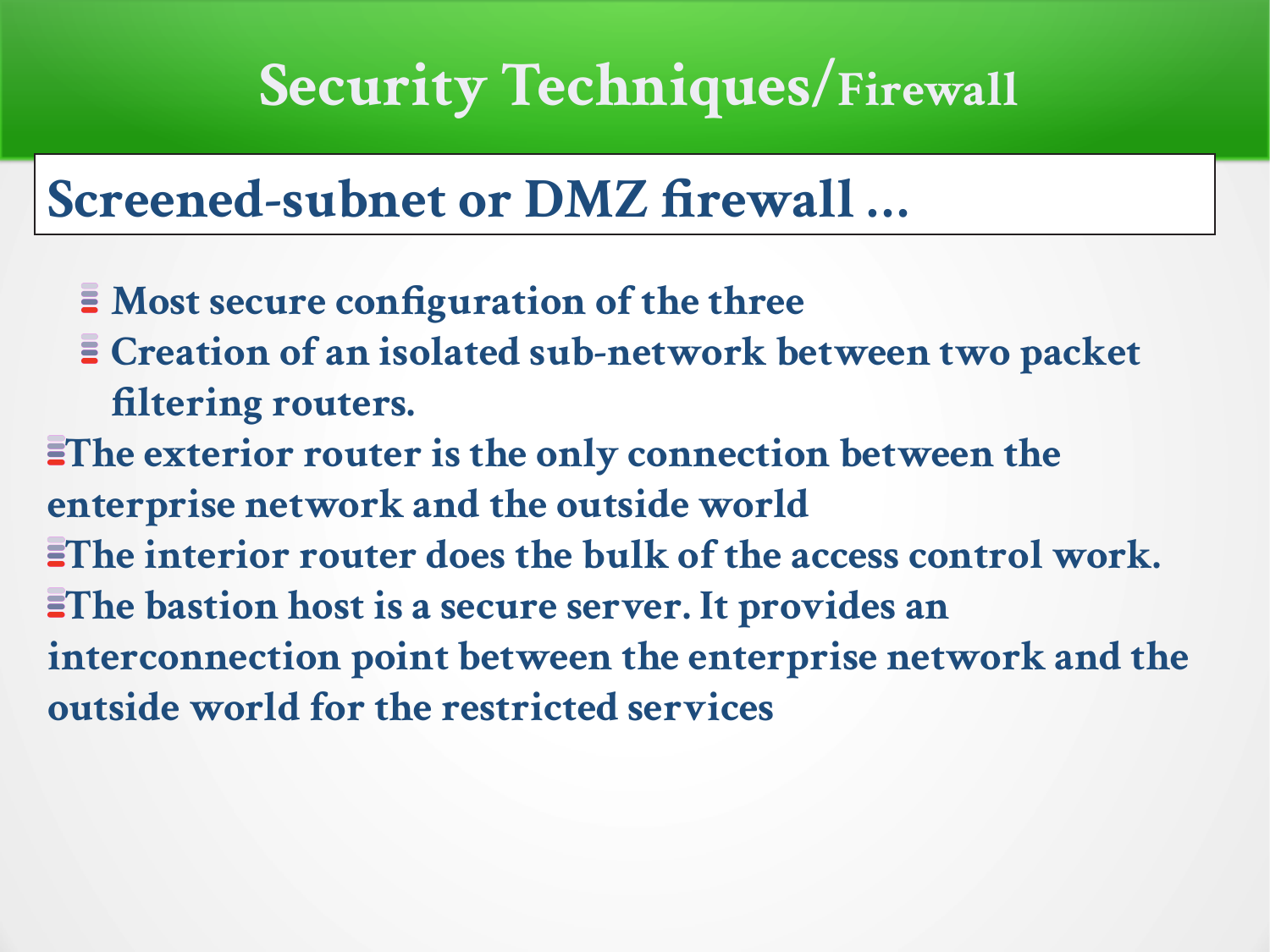

Security Techniques/Firewall
Screened-subnet or DMZ firewall …
Most secure configuration of the three
Creation of an isolated sub-network between two packet filtering routers.
The exterior router is the only connection between the enterprise network and the outside world
The interior router does the bulk of the access control work.
The bastion host is a secure server. It provides an interconnection point between the enterprise network and the outside world for the restricted services